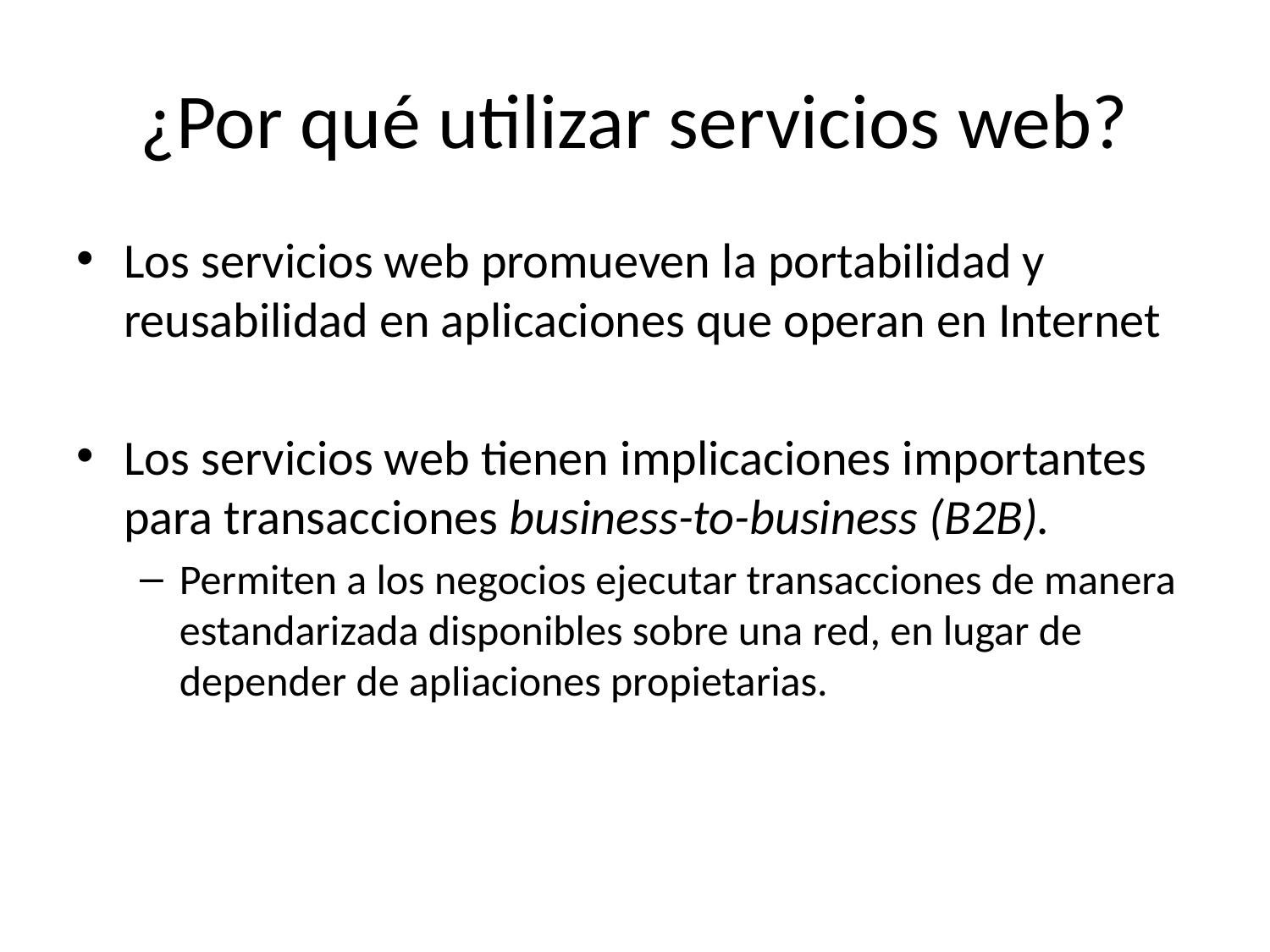

# ¿Por qué utilizar servicios web?
Los servicios web promueven la portabilidad y reusabilidad en aplicaciones que operan en Internet

Los servicios web tienen implicaciones importantes para transacciones business-to-business (B2B).
Permiten a los negocios ejecutar transacciones de manera estandarizada disponibles sobre una red, en lugar de depender de apliaciones propietarias.